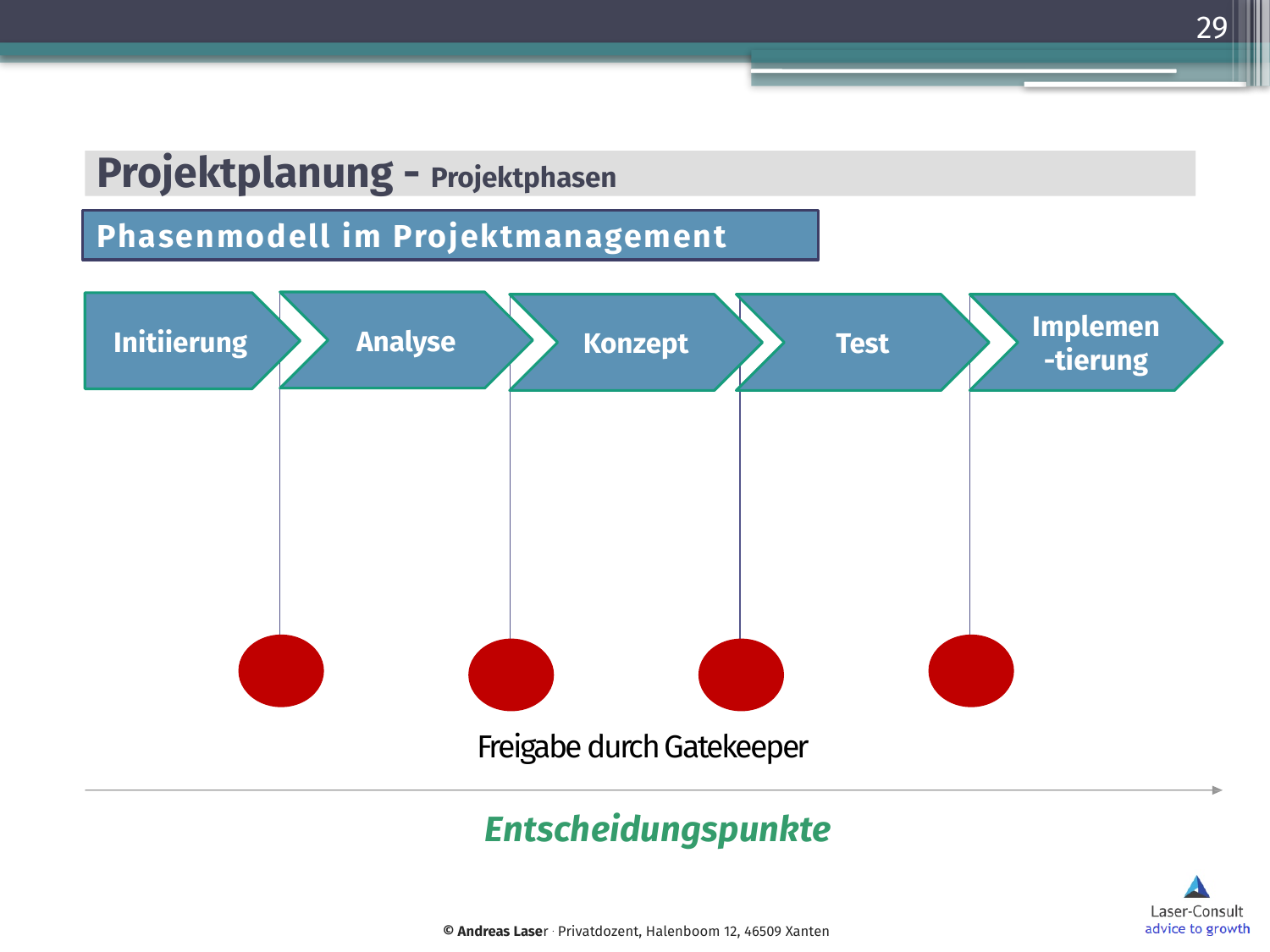

29
# Projektplanung - Projektphasen

Phasenmodell im Projektmanagement
Analyse
Initiierung
Konzept
Test
Implemen-tierung

Freigabe durch Gatekeeper

Entscheidungspunkte